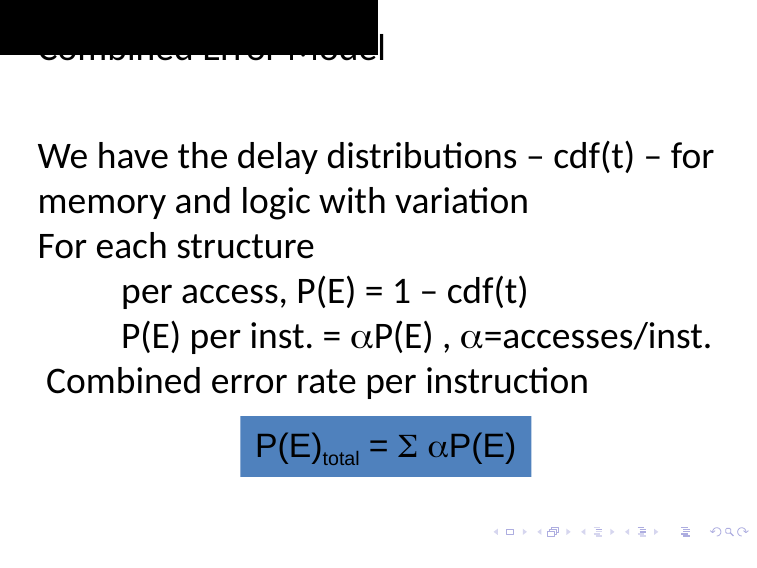

# Combined Error Model
We have the delay distributions – cdf(t) – for memory and logic with variation
For each structure
 per access, P(E) = 1 – cdf(t)
 P(E) per inst. = αP(E) , α=accesses/inst.
 Combined error rate per instruction

P(E)total = Σ αP(E)
99
Smruti R. Sarangi